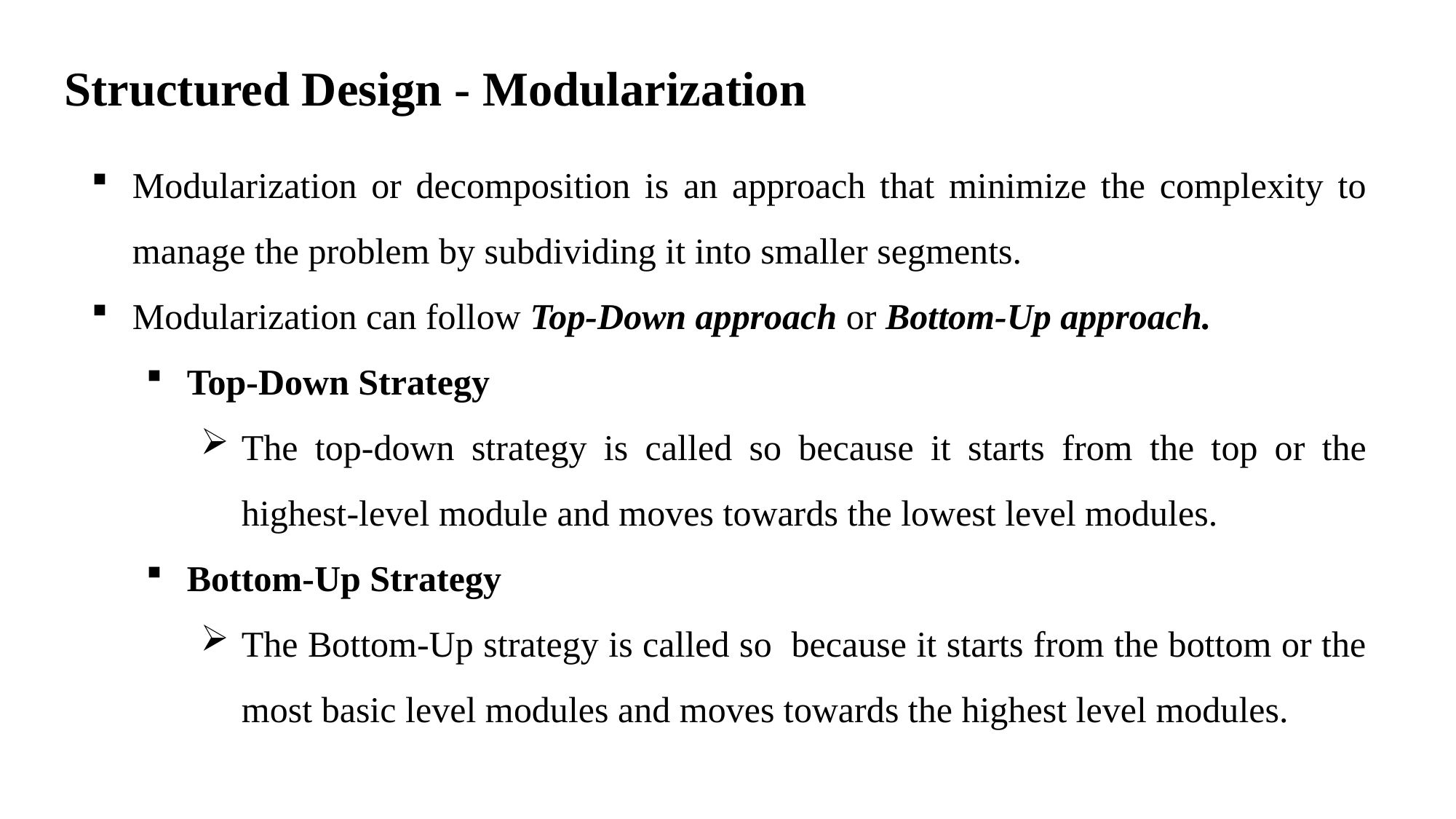

# Structured Design - Modularization
Modularization or decomposition is an approach that minimize the complexity to manage the problem by subdividing it into smaller segments.
Modularization can follow Top-Down approach or Bottom-Up approach.
Top-Down Strategy
The top-down strategy is called so because it starts from the top or the highest-level module and moves towards the lowest level modules.
Bottom-Up Strategy
The Bottom-Up strategy is called so  because it starts from the bottom or the most basic level modules and moves towards the highest level modules.
15